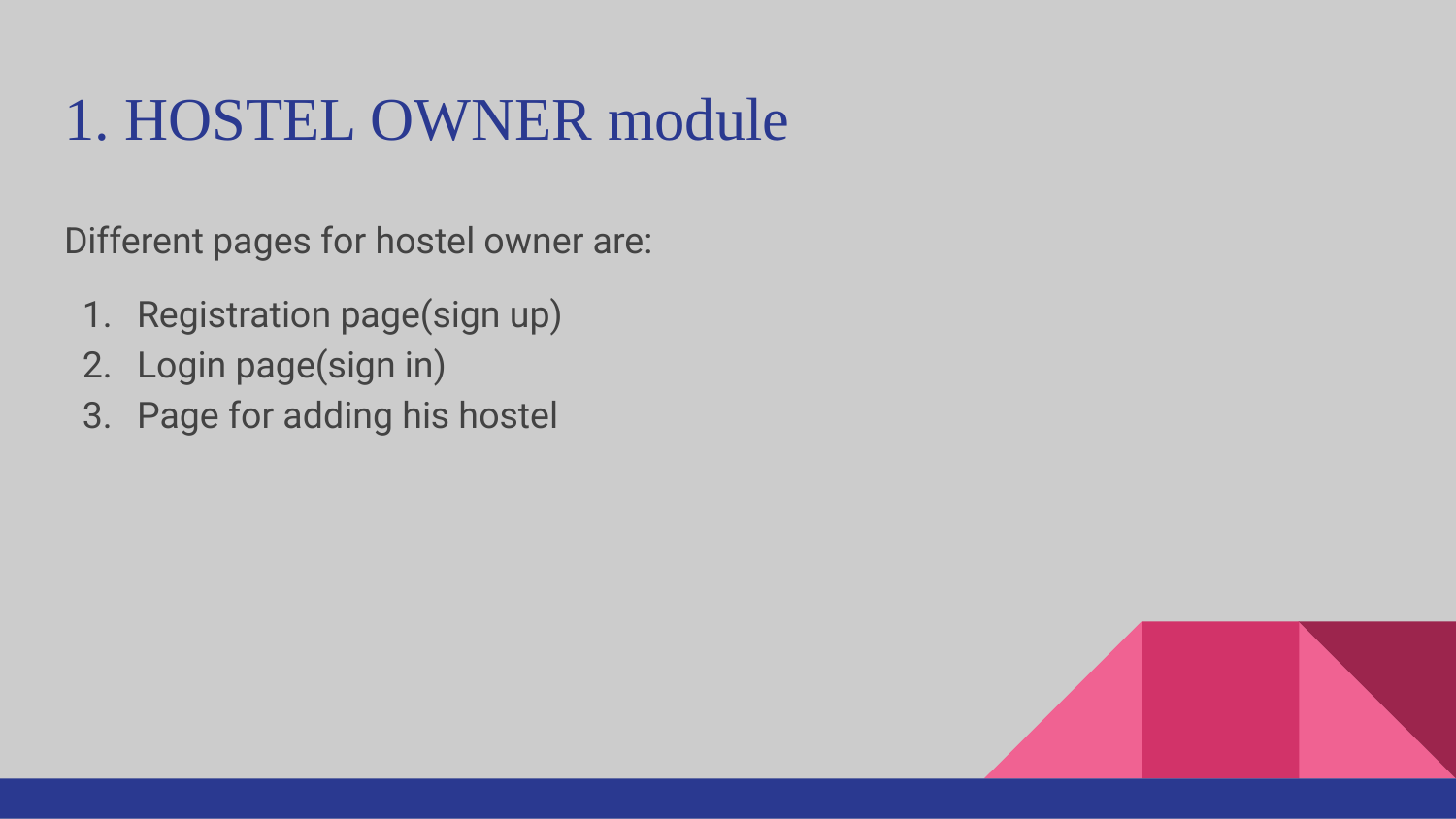

# 1. HOSTEL OWNER module
Different pages for hostel owner are:
Registration page(sign up)
Login page(sign in)
Page for adding his hostel